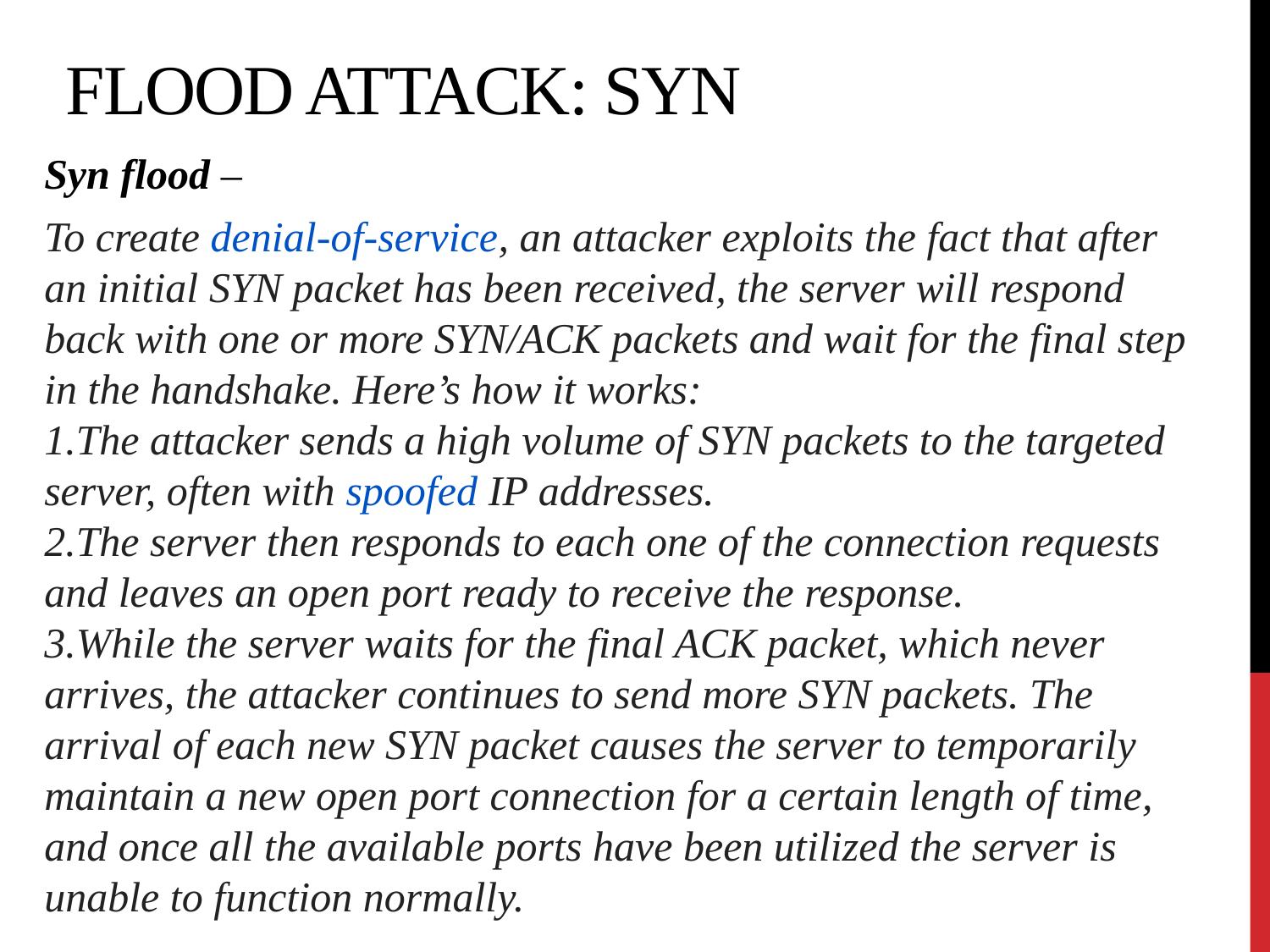

# Flood attack: syn
Syn flood –
To create denial-of-service, an attacker exploits the fact that after an initial SYN packet has been received, the server will respond back with one or more SYN/ACK packets and wait for the final step in the handshake. Here’s how it works:
The attacker sends a high volume of SYN packets to the targeted server, often with spoofed IP addresses.
The server then responds to each one of the connection requests and leaves an open port ready to receive the response.
While the server waits for the final ACK packet, which never arrives, the attacker continues to send more SYN packets. The arrival of each new SYN packet causes the server to temporarily maintain a new open port connection for a certain length of time, and once all the available ports have been utilized the server is unable to function normally.